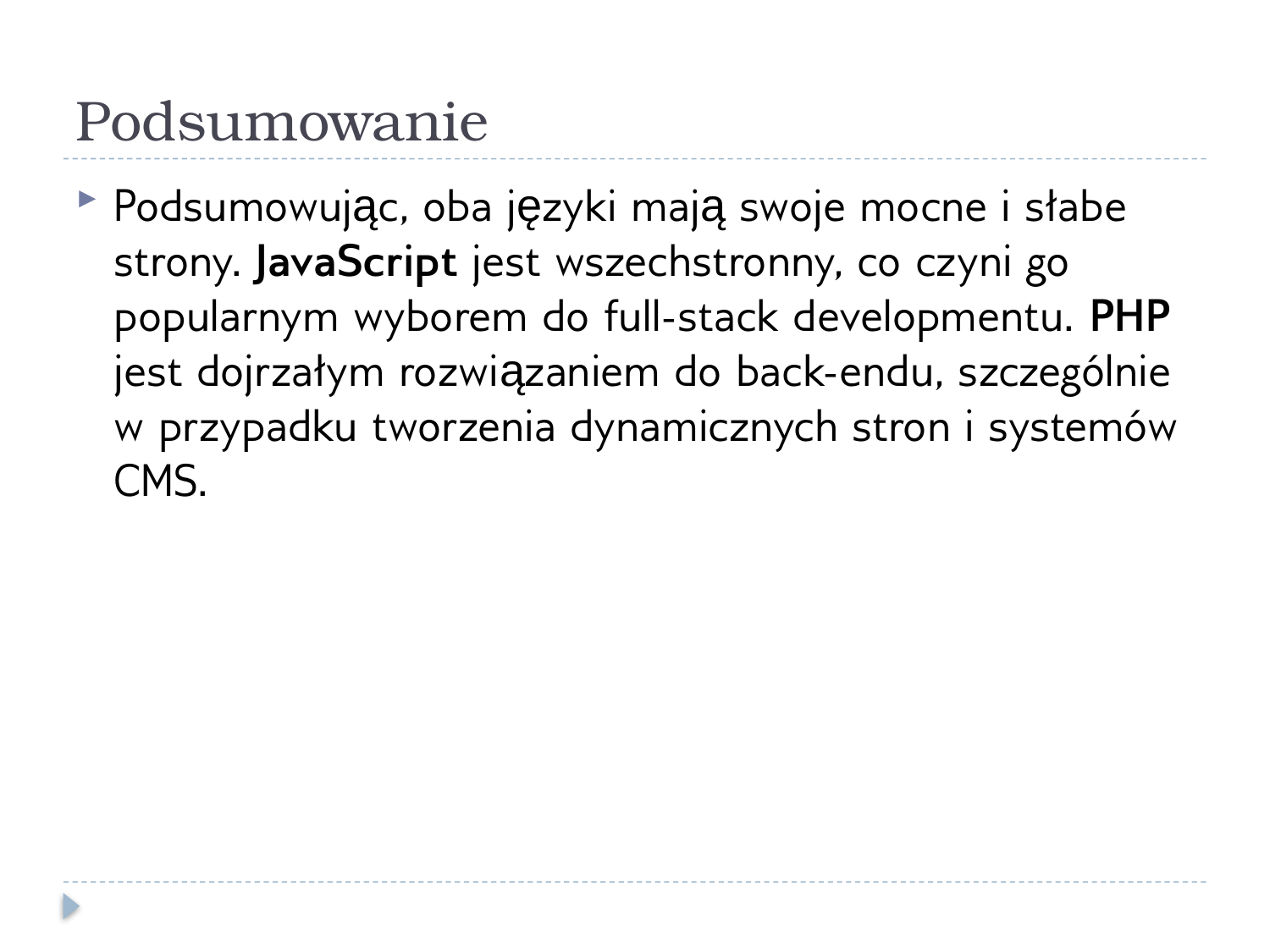

# Podsumowanie
Podsumowując, oba języki mają swoje mocne i słabe strony. JavaScript jest wszechstronny, co czyni go popularnym wyborem do full-stack developmentu. PHP jest dojrzałym rozwiązaniem do back-endu, szczególnie w przypadku tworzenia dynamicznych stron i systemów CMS.